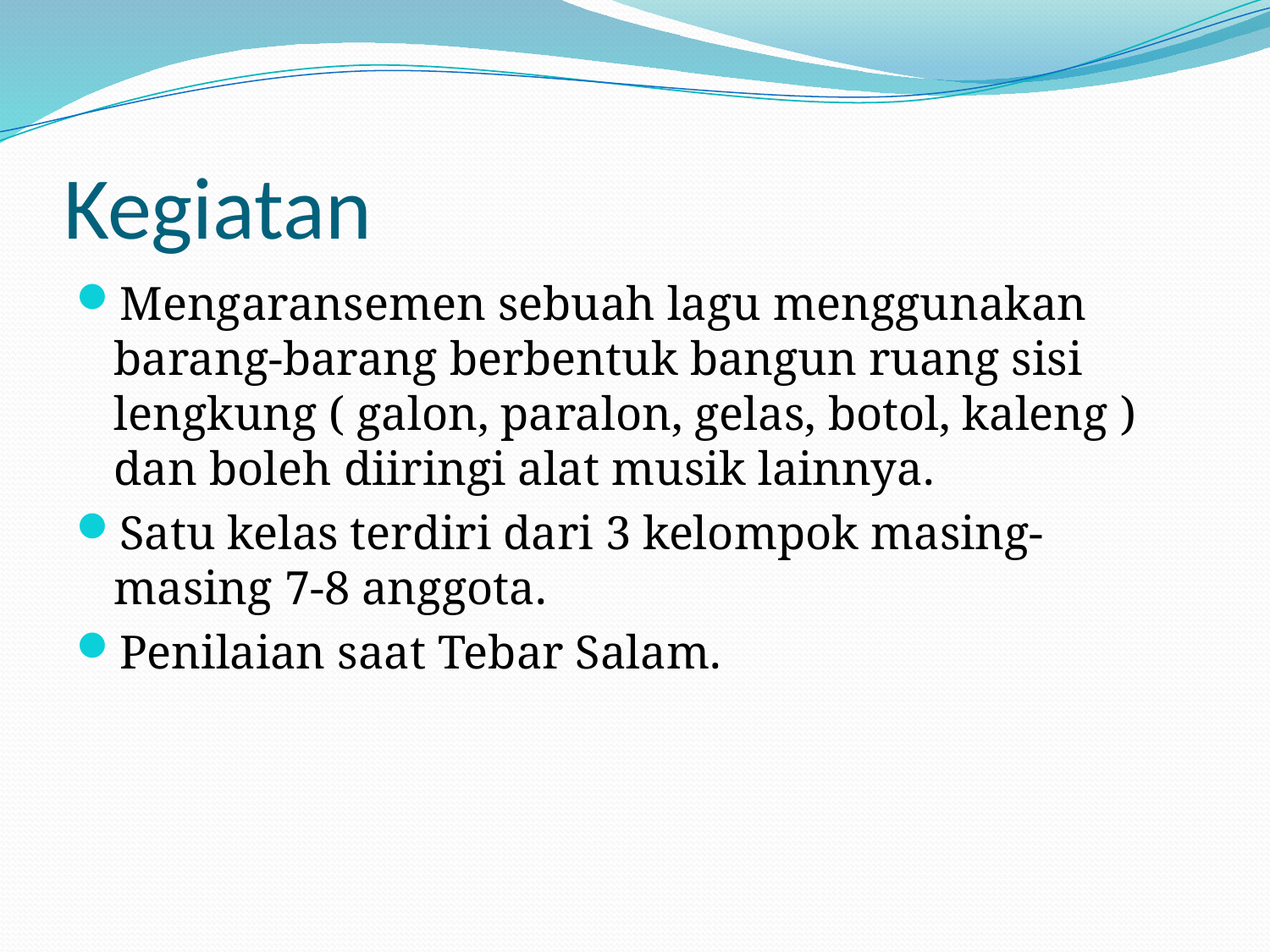

# Kegiatan
Mengaransemen sebuah lagu menggunakan barang-barang berbentuk bangun ruang sisi lengkung ( galon, paralon, gelas, botol, kaleng ) dan boleh diiringi alat musik lainnya.
Satu kelas terdiri dari 3 kelompok masing-masing 7-8 anggota.
Penilaian saat Tebar Salam.